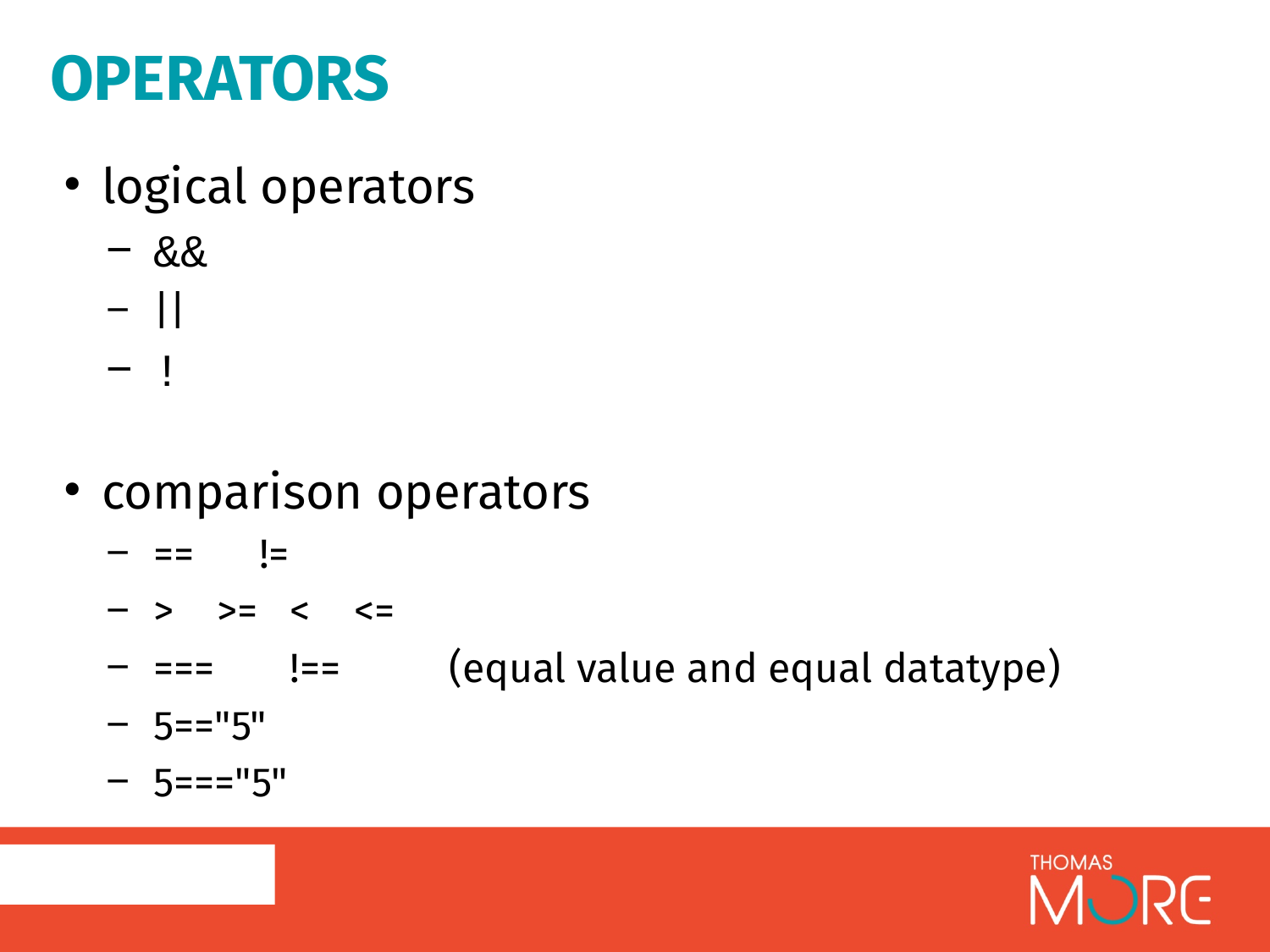

operators

logical operators
&&
||
!

comparison operators
==      !=
>    >=   <    <=
===       !==          (equal value and equal datatype)
5=="5"
5==="5"